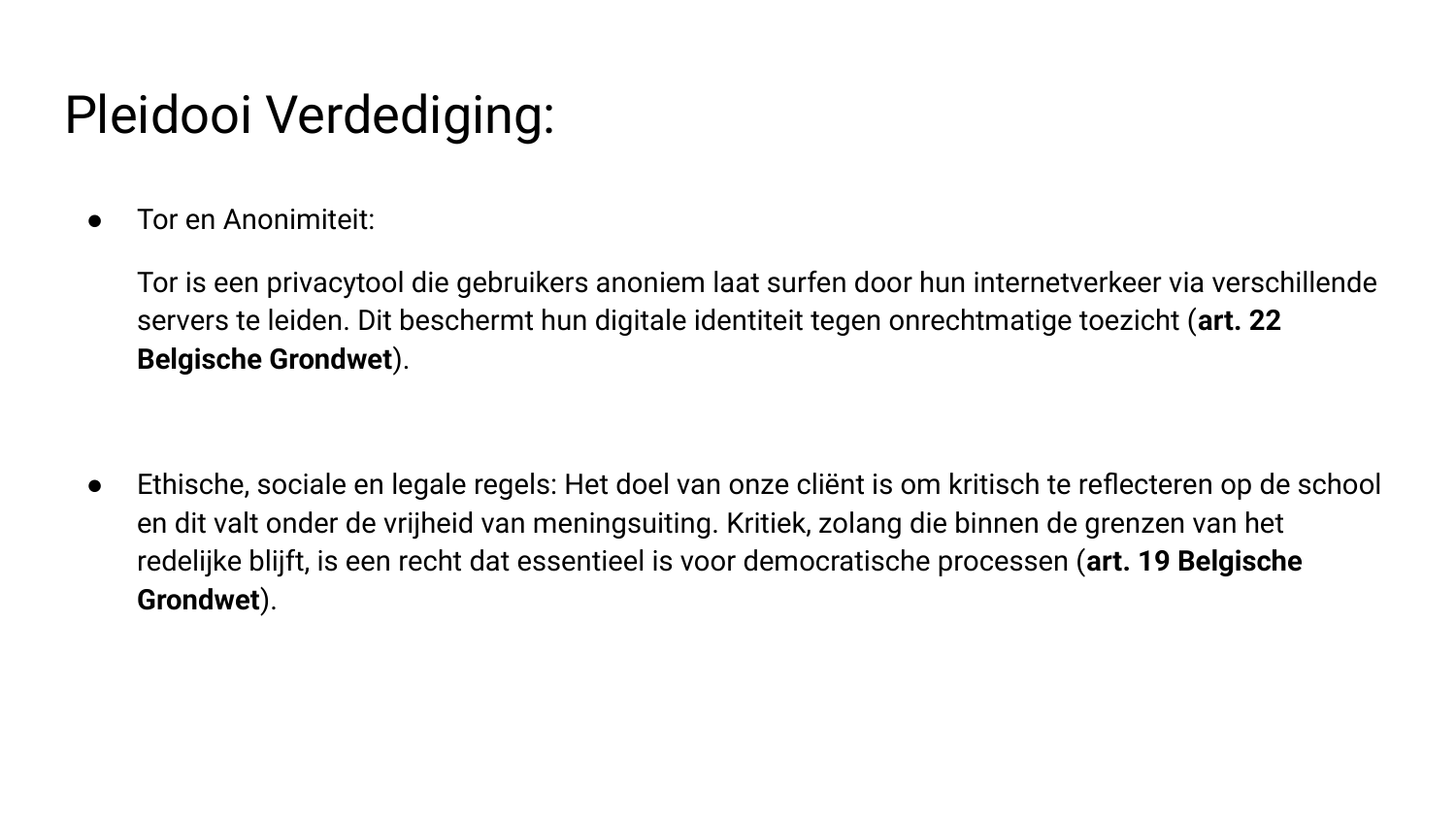

# Pleidooi Verdediging:

Tor en Anonimiteit:
Tor is een privacytool die gebruikers anoniem laat surfen door hun internetverkeer via verschillende servers te leiden. Dit beschermt hun digitale identiteit tegen onrechtmatige toezicht (art. 22 Belgische Grondwet).

Ethische, sociale en legale regels: Het doel van onze cliënt is om kritisch te reflecteren op de school en dit valt onder de vrijheid van meningsuiting. Kritiek, zolang die binnen de grenzen van het redelijke blijft, is een recht dat essentieel is voor democratische processen (art. 19 Belgische Grondwet).